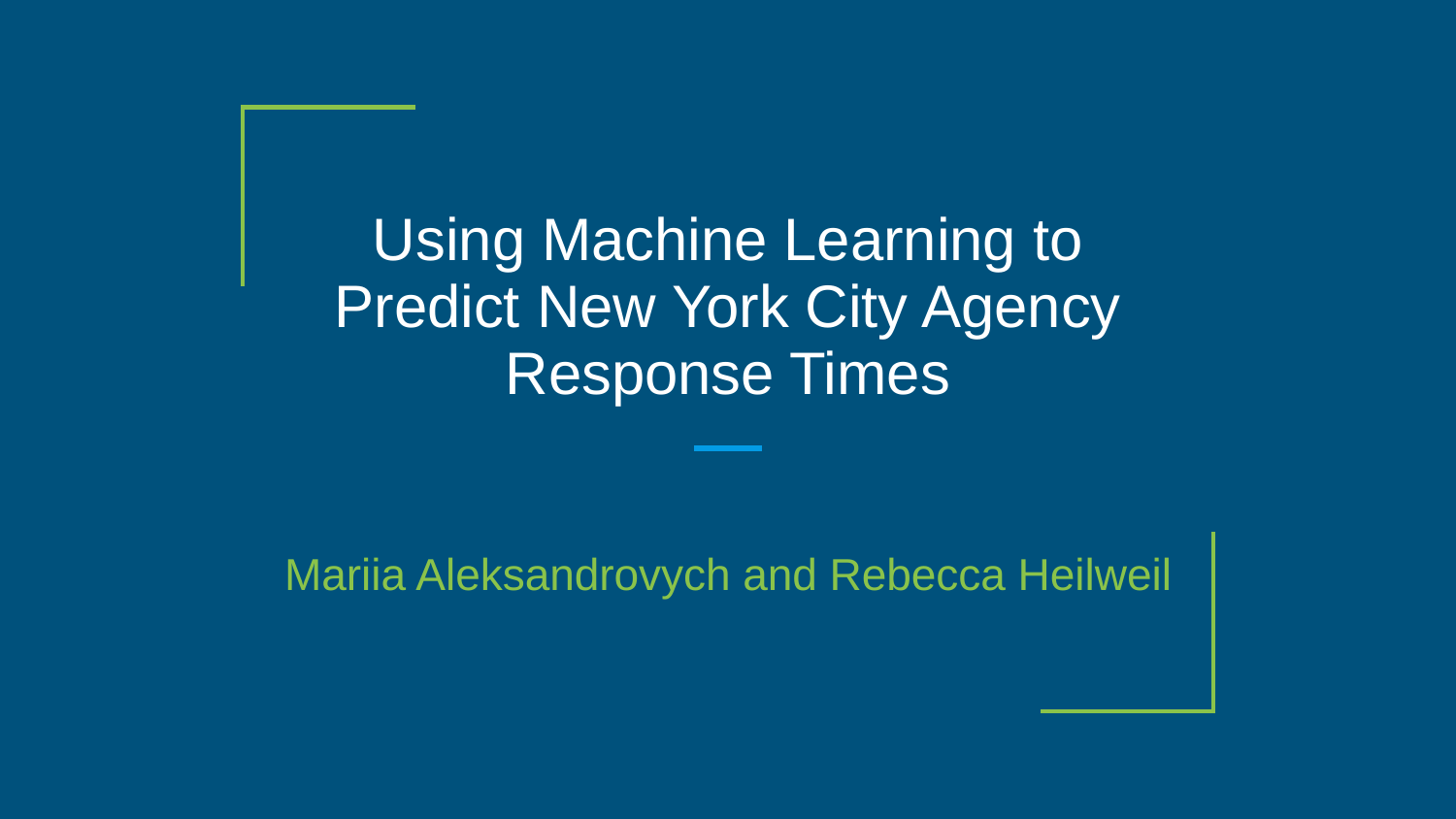

# Using Machine Learning to Predict New York City Agency Response Times

Mariia Aleksandrovych and Rebecca Heilweil